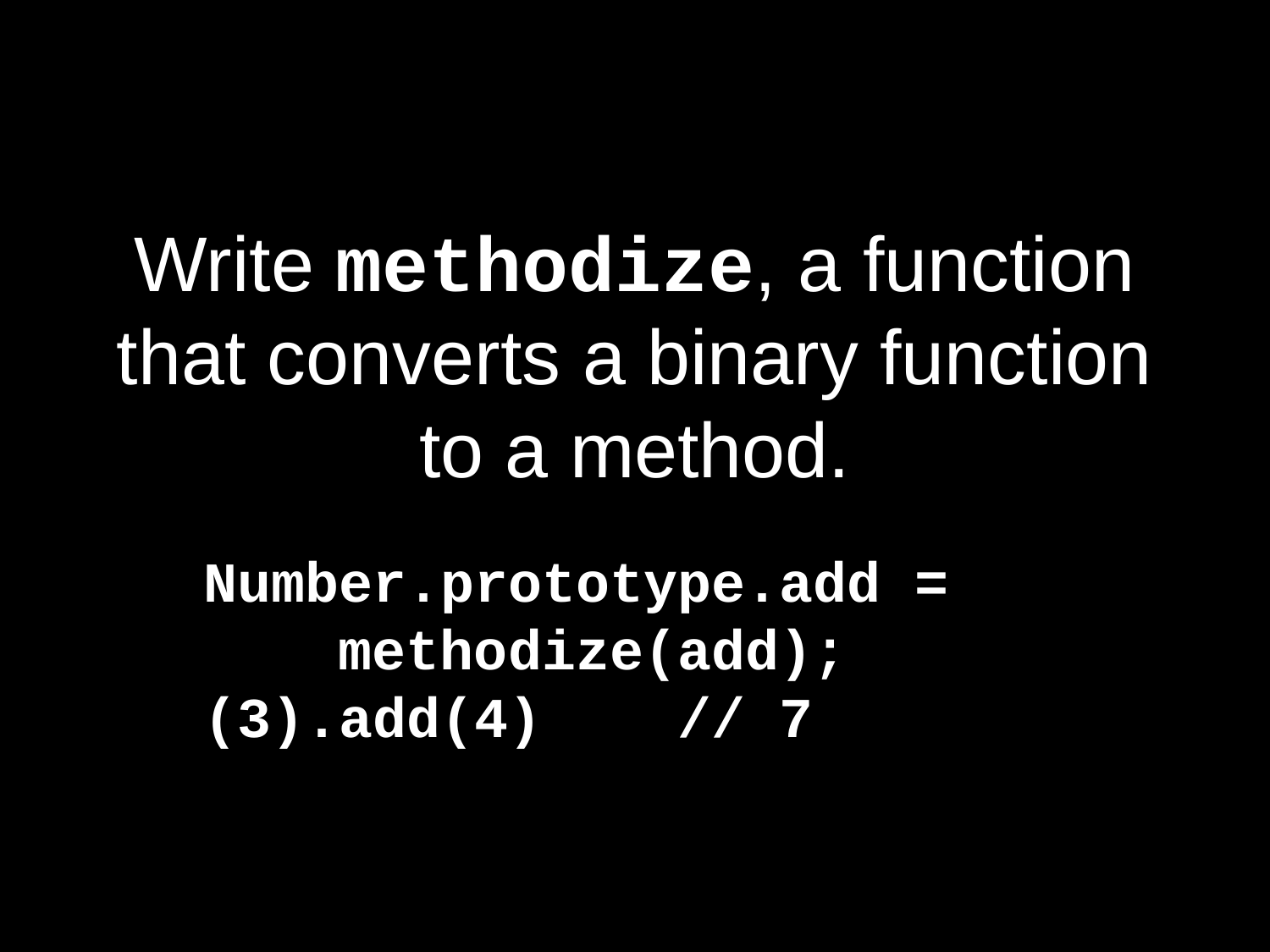

# Write methodize, a function that converts a binary function to a method.
Number.prototype.add =
    methodize(add);
(3).add(4)    // 7